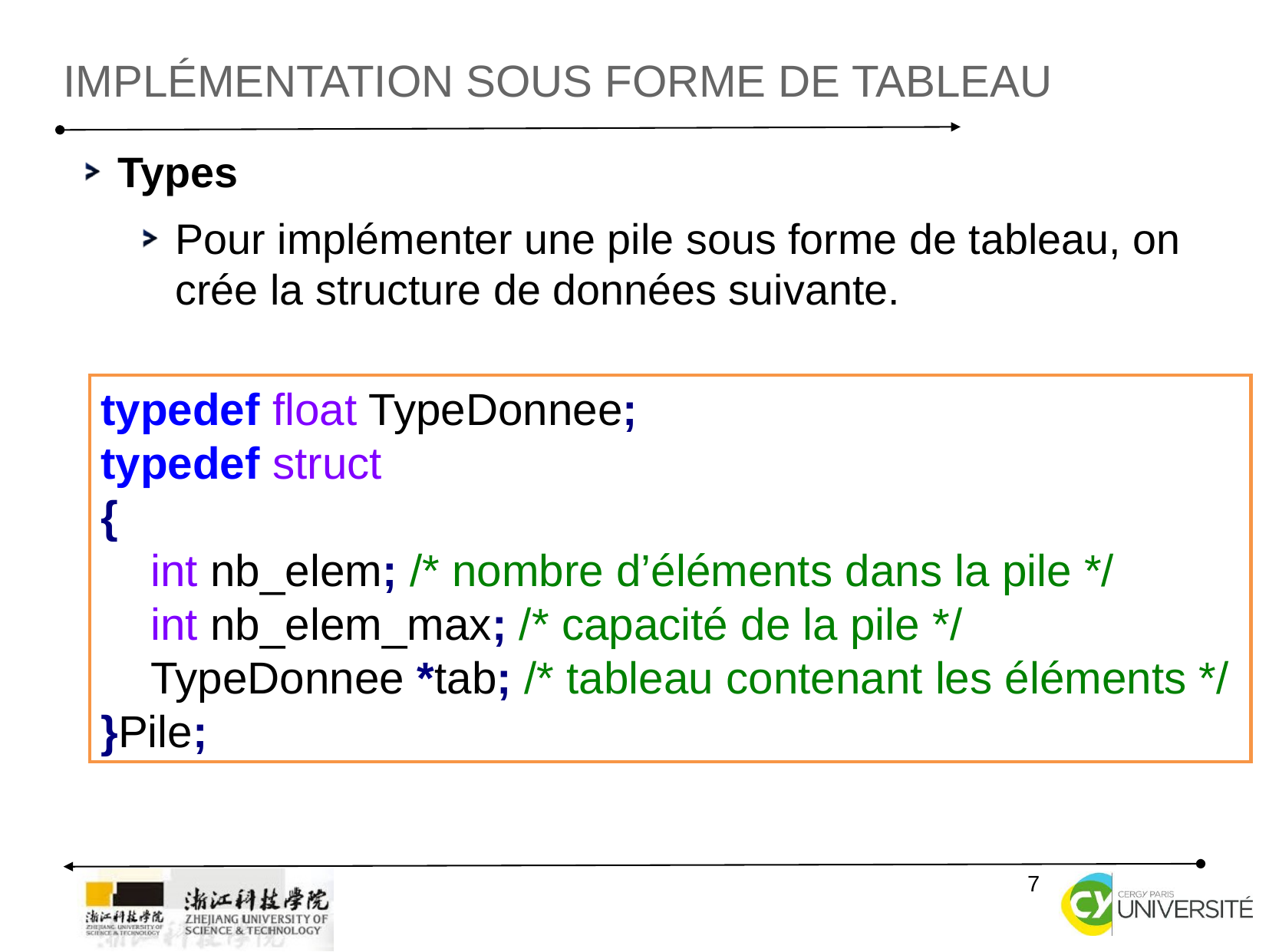

IMPLÉMENTATION SOUS FORME DE TABLEAU
Types
Pour implémenter une pile sous forme de tableau, on crée la structure de données suivante.
typedef float TypeDonnee;
typedef struct
{
    int nb_elem; /* nombre d’éléments dans la pile */
    int nb_elem_max; /* capacité de la pile */
    TypeDonnee *tab; /* tableau contenant les éléments */
}Pile;